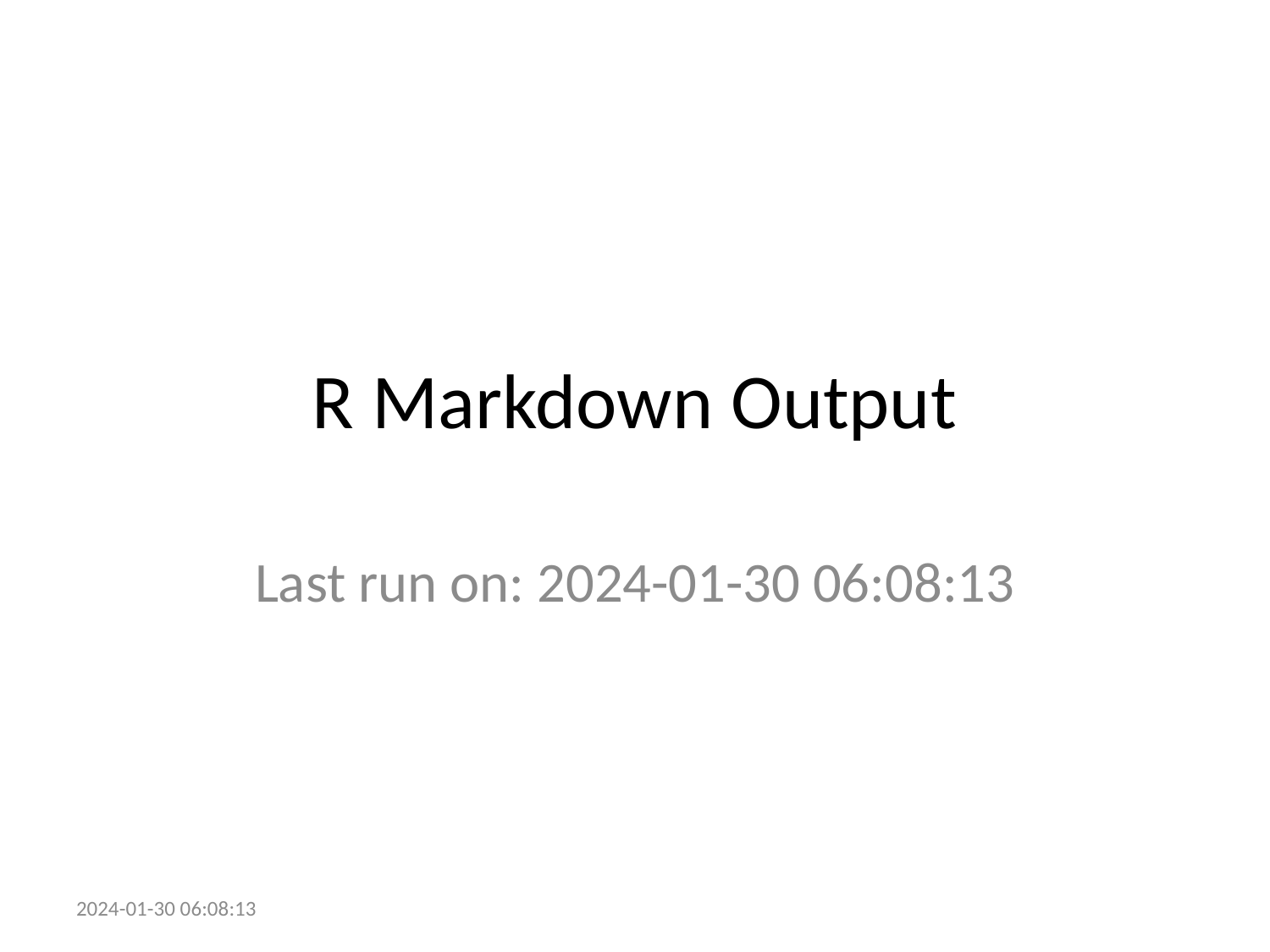

# R Markdown Output
Last run on: 2024-01-30 06:08:13
2024-01-30 06:08:13